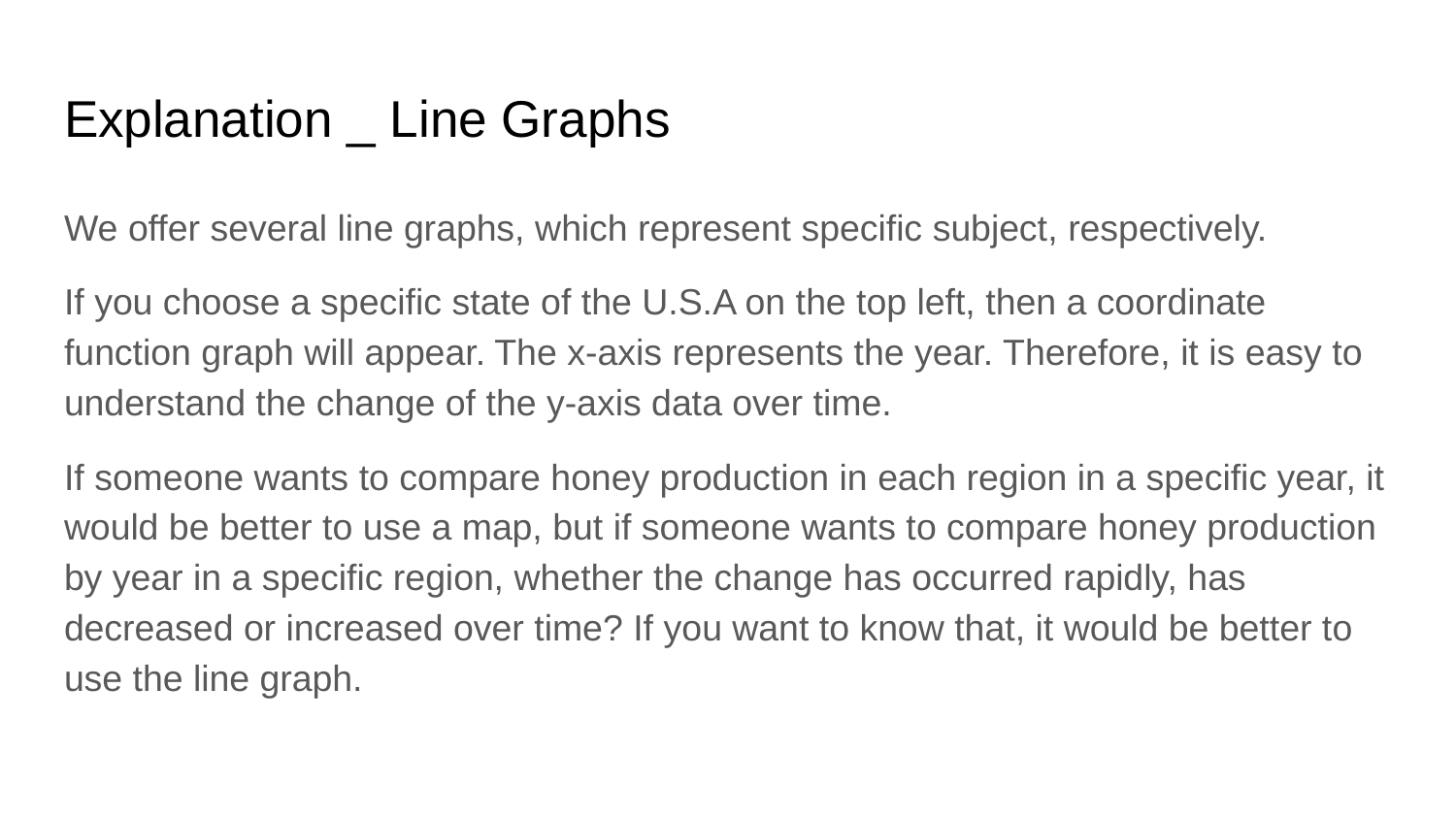

# Explanation _ Line Graphs
We offer several line graphs, which represent specific subject, respectively.
If you choose a specific state of the U.S.A on the top left, then a coordinate function graph will appear. The x-axis represents the year. Therefore, it is easy to understand the change of the y-axis data over time.
If someone wants to compare honey production in each region in a specific year, it would be better to use a map, but if someone wants to compare honey production by year in a specific region, whether the change has occurred rapidly, has decreased or increased over time? If you want to know that, it would be better to use the line graph.